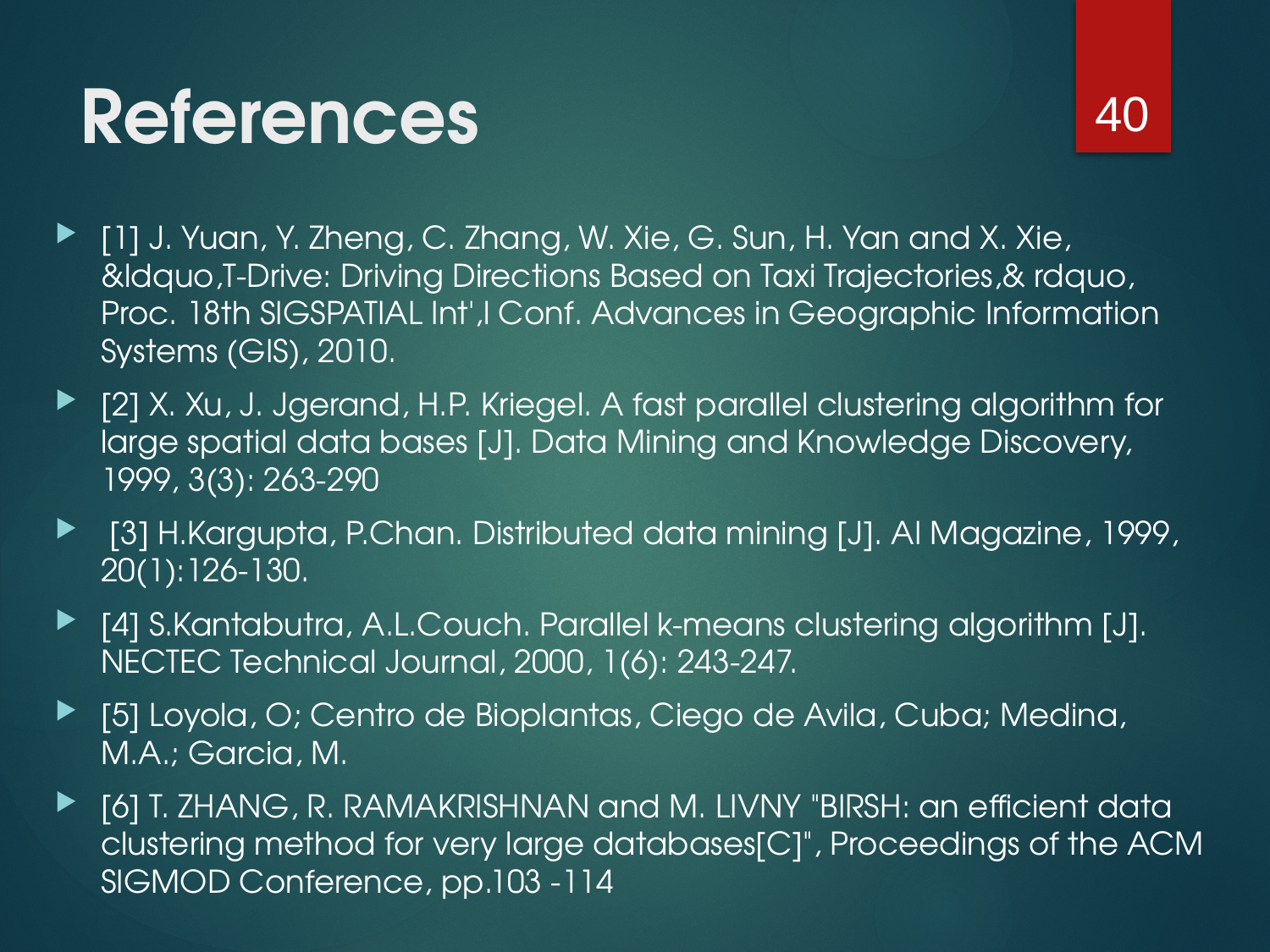

40
# References
[1] J. Yuan, Y. Zheng, C. Zhang, W. Xie, G. Sun, H. Yan and X. Xie, &ldquo,T-Drive: Driving Directions Based on Taxi Trajectories,& rdquo, Proc. 18th SIGSPATIAL Int',l Conf. Advances in Geographic Information Systems (GIS), 2010.
[2] X. Xu, J. Jgerand, H.P. Kriegel. A fast parallel clustering algorithm for large spatial data bases [J]. Data Mining and Knowledge Discovery, 1999, 3(3): 263-290
 [3] H.Kargupta, P.Chan. Distributed data mining [J]. AI Magazine, 1999, 20(1):126-130.
[4] S.Kantabutra, A.L.Couch. Parallel k-means clustering algorithm [J]. NECTEC Technical Journal, 2000, 1(6): 243-247.
[5] Loyola, O; Centro de Bioplantas, Ciego de Avila, Cuba; Medina, M.A.; Garcia, M.
[6] T. ZHANG, R. RAMAKRISHNAN and M. LIVNY "BIRSH: an efficient data clustering method for very large databases[C]", Proceedings of the ACM SIGMOD Conference, pp.103 -114